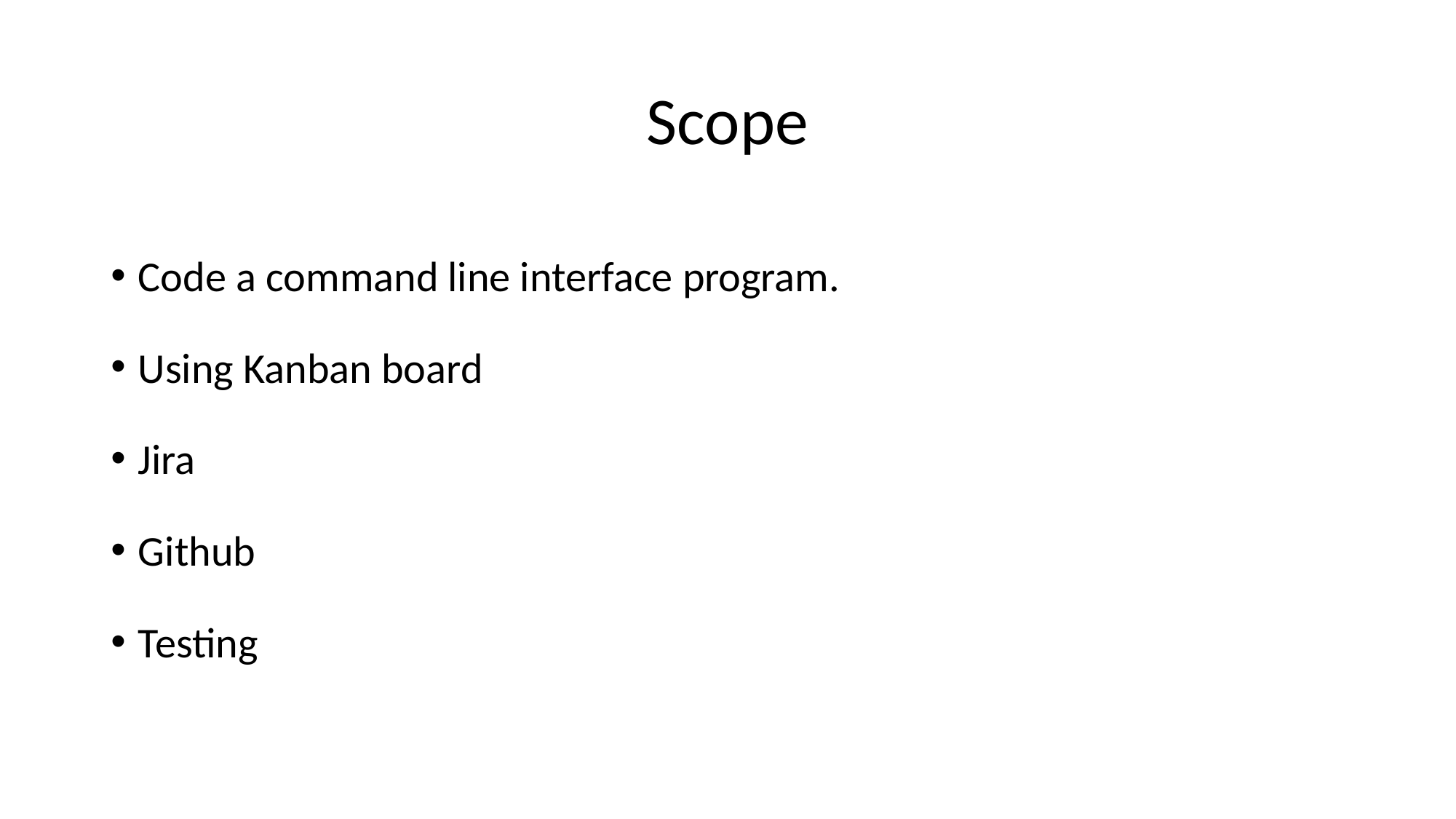

# Scope
Code a command line interface program.
Using Kanban board
Jira
Github
Testing